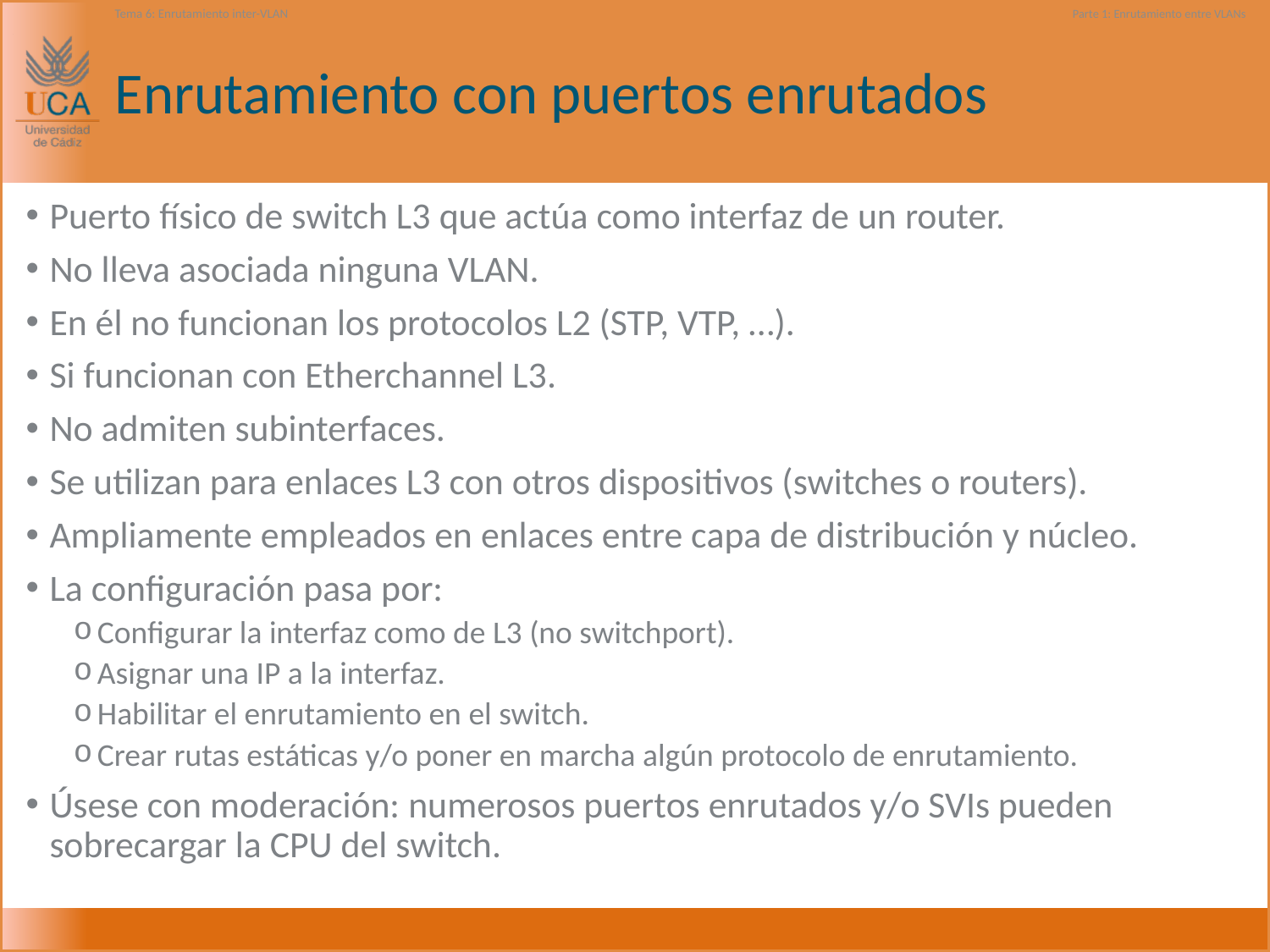

Tema 6: Enrutamiento inter-VLAN

Parte 1: Enrutamiento entre VLANs

# Enrutamiento con puertos enrutados
Puerto físico de switch L3 que actúa como interfaz de un router.
No lleva asociada ninguna VLAN.
En él no funcionan los protocolos L2 (STP, VTP, …).
Si funcionan con Etherchannel L3.
No admiten subinterfaces.
Se utilizan para enlaces L3 con otros dispositivos (switches o routers).
Ampliamente empleados en enlaces entre capa de distribución y núcleo.
La configuración pasa por:
Configurar la interfaz como de L3 (no switchport).
Asignar una IP a la interfaz.
Habilitar el enrutamiento en el switch.
Crear rutas estáticas y/o poner en marcha algún protocolo de enrutamiento.
Úsese con moderación: numerosos puertos enrutados y/o SVIs pueden sobrecargar la CPU del switch.